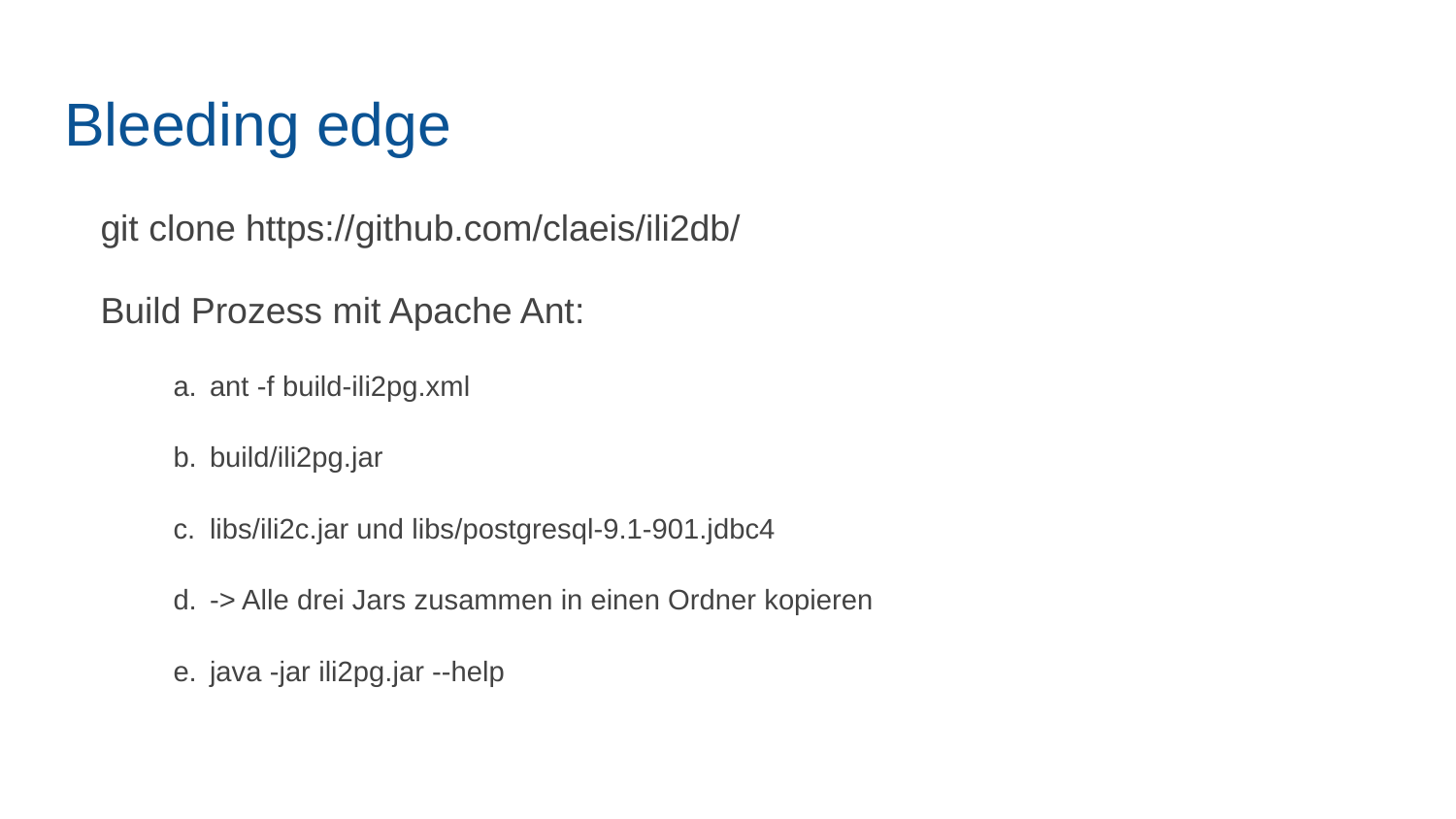

# Bleeding edge
git clone https://github.com/claeis/ili2db/
Build Prozess mit Apache Ant:
ant -f build-ili2pg.xml
build/ili2pg.jar
libs/ili2c.jar und libs/postgresql-9.1-901.jdbc4
-> Alle drei Jars zusammen in einen Ordner kopieren
java -jar ili2pg.jar --help